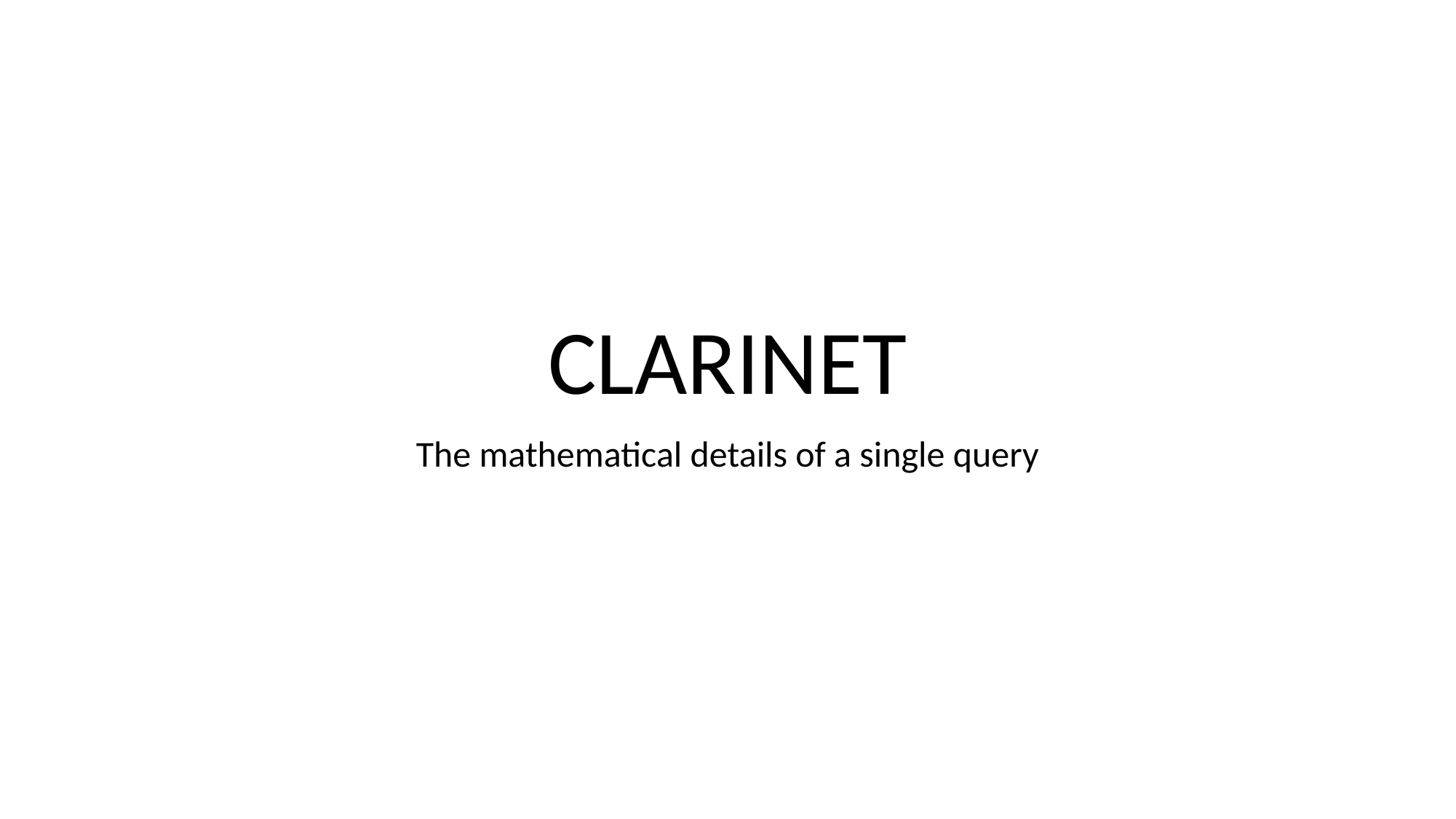

# CLARINET
The mathematical details of a single query